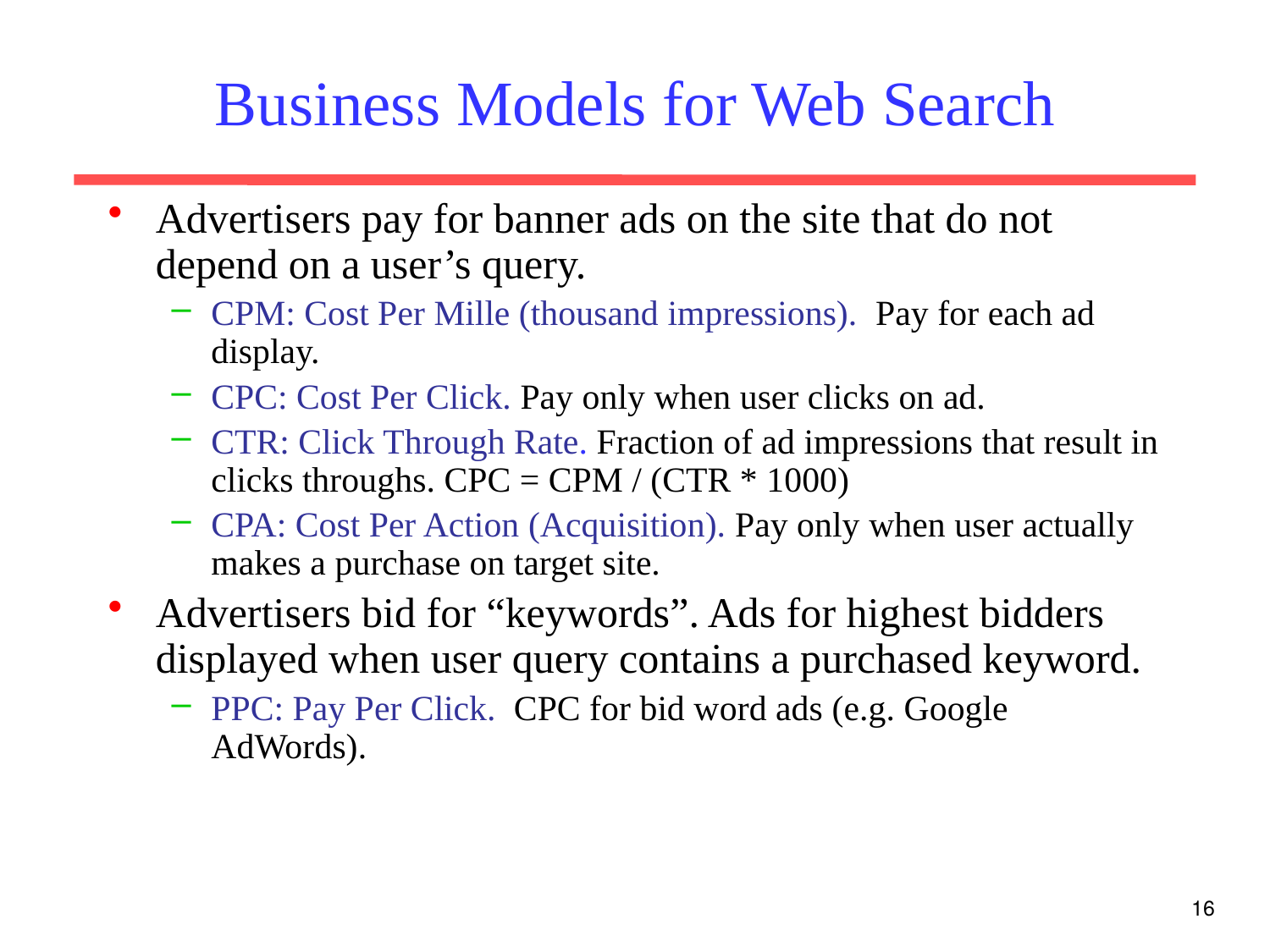

# Business Models for Web Search
Advertisers pay for banner ads on the site that do not depend on a user’s query.
CPM: Cost Per Mille (thousand impressions).  Pay for each ad display.
CPC: Cost Per Click. Pay only when user clicks on ad.
CTR: Click Through Rate. Fraction of ad impressions that result in clicks throughs. CPC = CPM / (CTR * 1000)
CPA: Cost Per Action (Acquisition). Pay only when user actually makes a purchase on target site.
Advertisers bid for “keywords”. Ads for highest bidders displayed when user query contains a purchased keyword.
PPC: Pay Per Click.  CPC for bid word ads (e.g. Google AdWords).
16